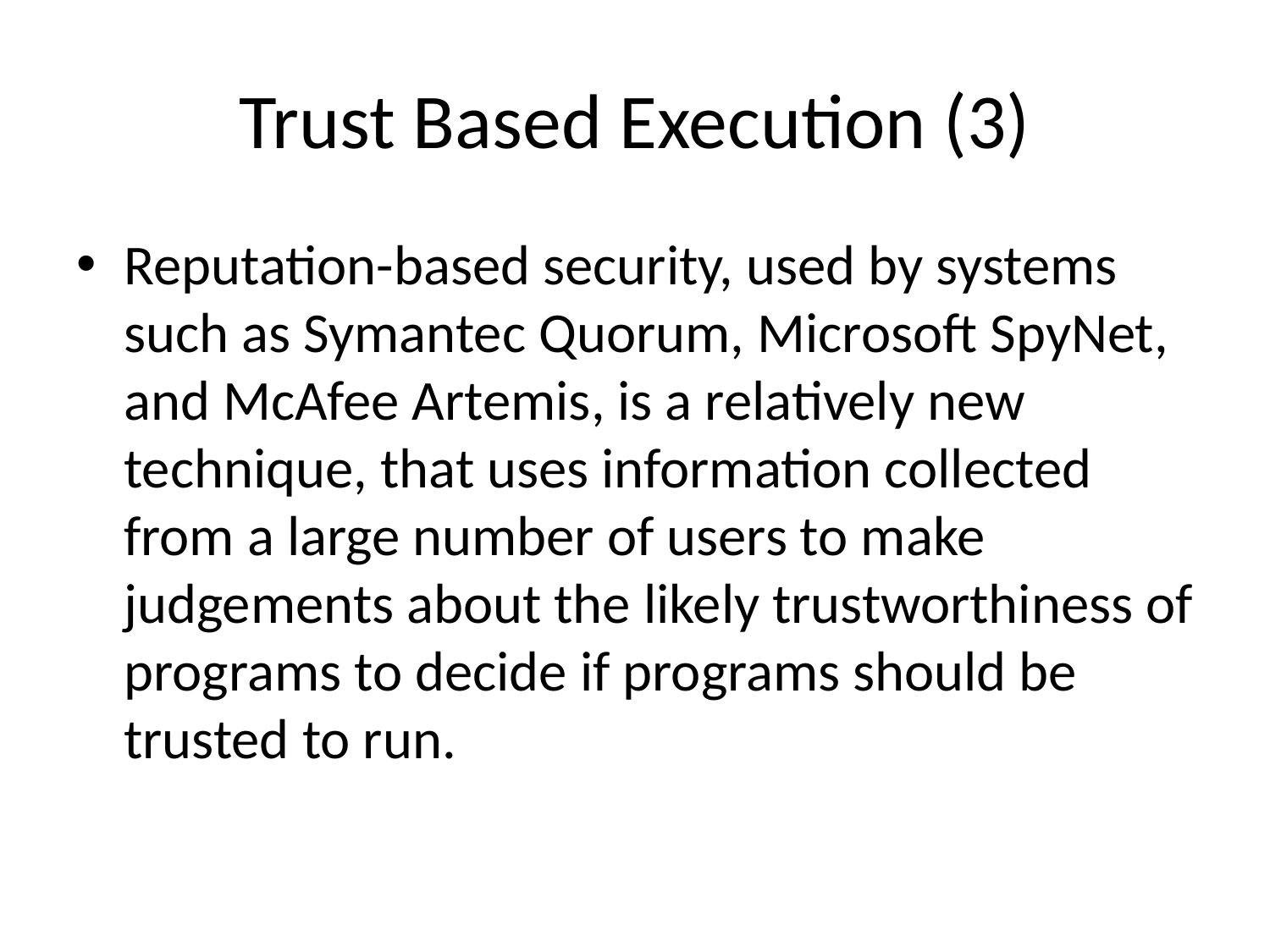

# Trust Based Execution (3)
Reputation-based security, used by systems such as Symantec Quorum, Microsoft SpyNet, and McAfee Artemis, is a relatively new technique, that uses information collected from a large number of users to make judgements about the likely trustworthiness of programs to decide if programs should be trusted to run.